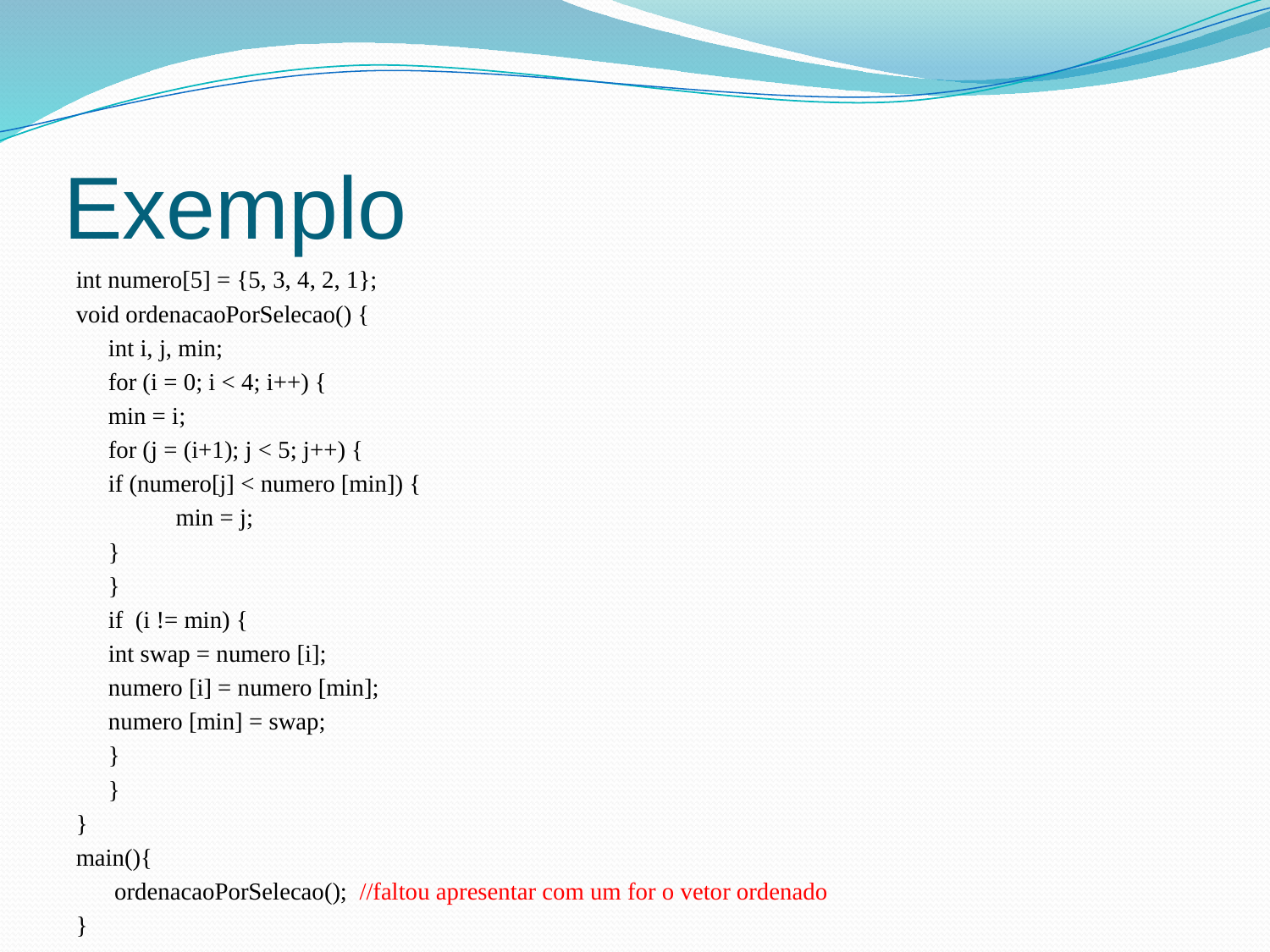

# Exemplo
int numero[5] = {5, 3, 4, 2, 1};
void ordenacaoPorSelecao() {
	int i, j, min;
	for (i = 0; i < 4; i++) {
		min = i;
		for (j = (i+1); j < 5; j++) {
			if (numero[j] < numero [min]) {
			           min = j;
			}
		}
		if  (i != min) {
			int swap = numero [i];
			numero [i] = numero [min];
			numero [min] = swap;
		}
	}
}
main(){
	 ordenacaoPorSelecao();  //faltou apresentar com um for o vetor ordenado
}